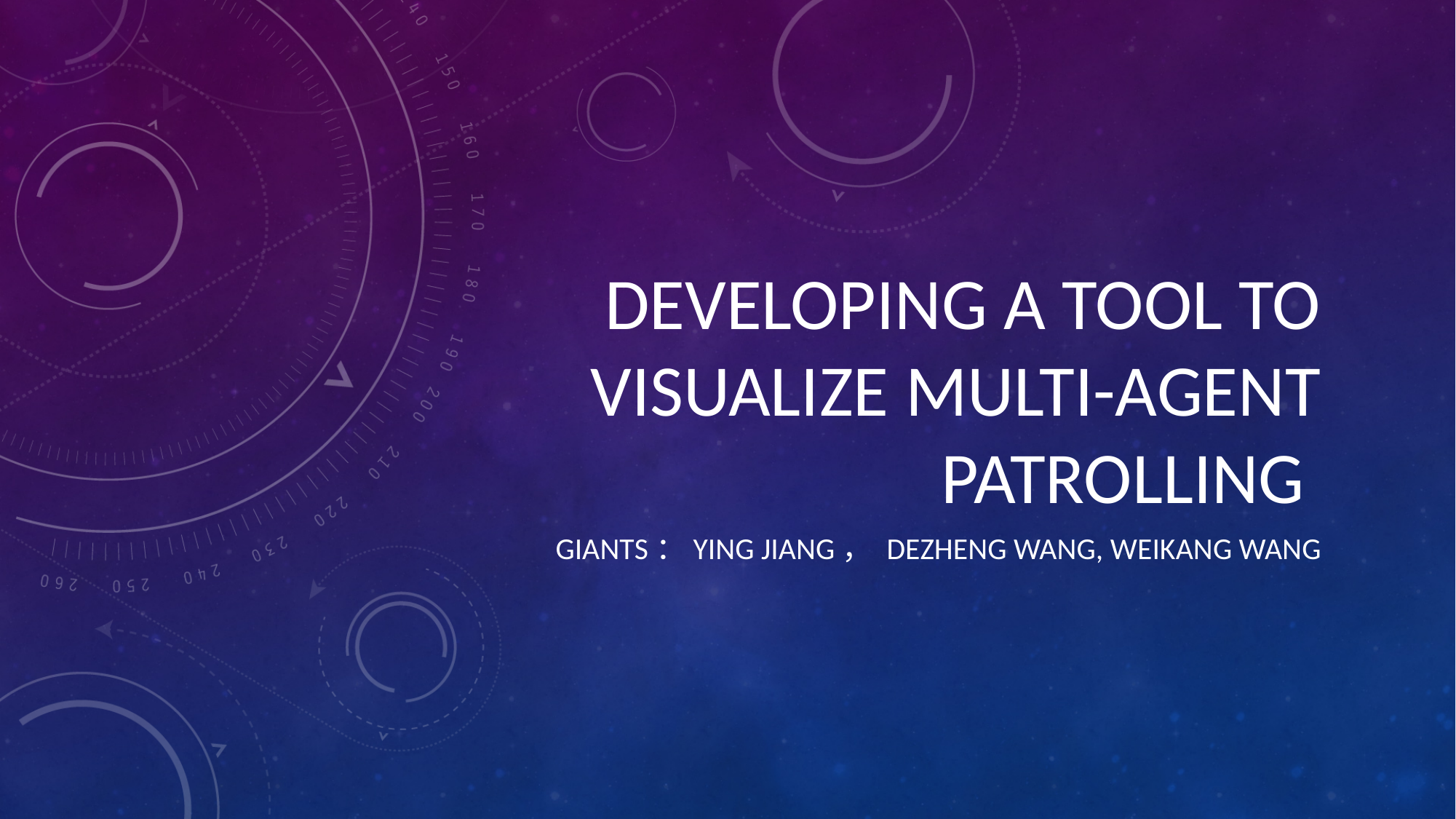

# Developing a Tool to Visualize Multi-Agent Patrolling
Giants：Ying Jiang， Dezheng wang, Weikang wang